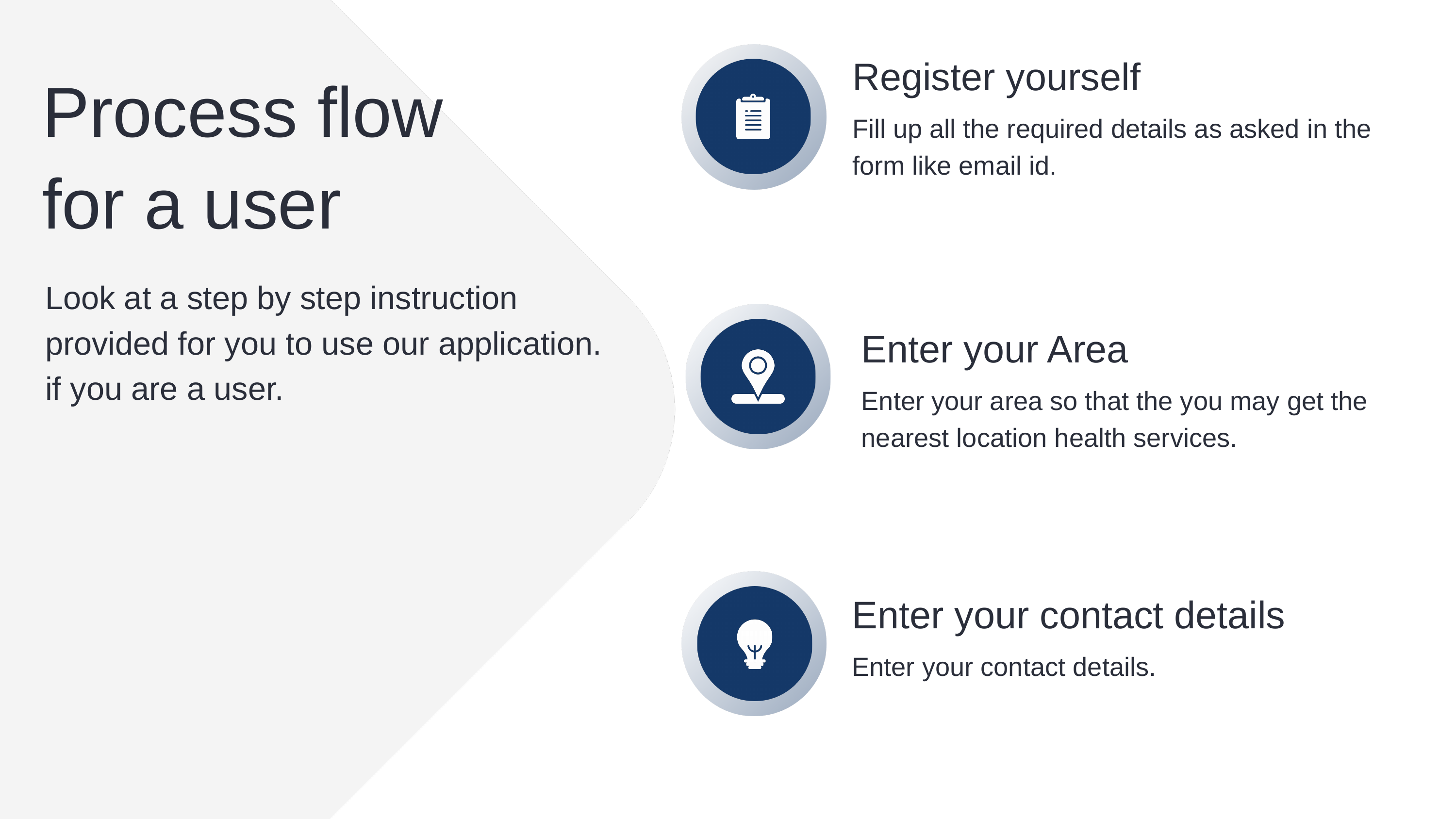

Register yourself
Fill up all the required details as asked in the
form like email id.
Process flow
for a user
Look at a step by step instruction provided for you to use our application.
if you are a user.

Enter your Area
Enter your area so that the you may get the nearest location health services.

Enter your contact details
Enter your contact details.